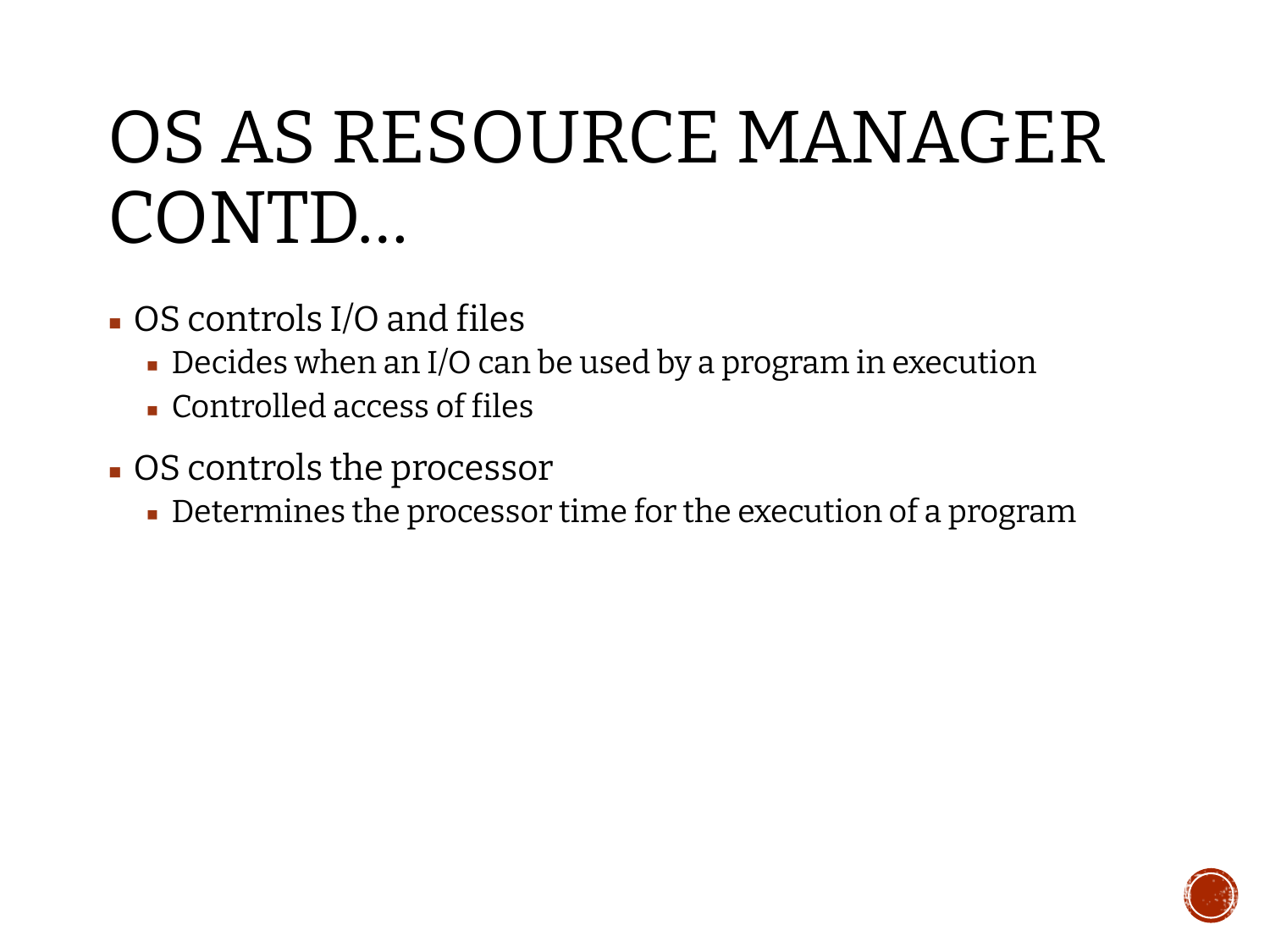

OS AS RESOURCE MANAGER CONTD…
OS controls I/O and files
Decides when an I/O can be used by a program in execution
Controlled access of files
OS controls the processor
Determines the processor time for the execution of a program